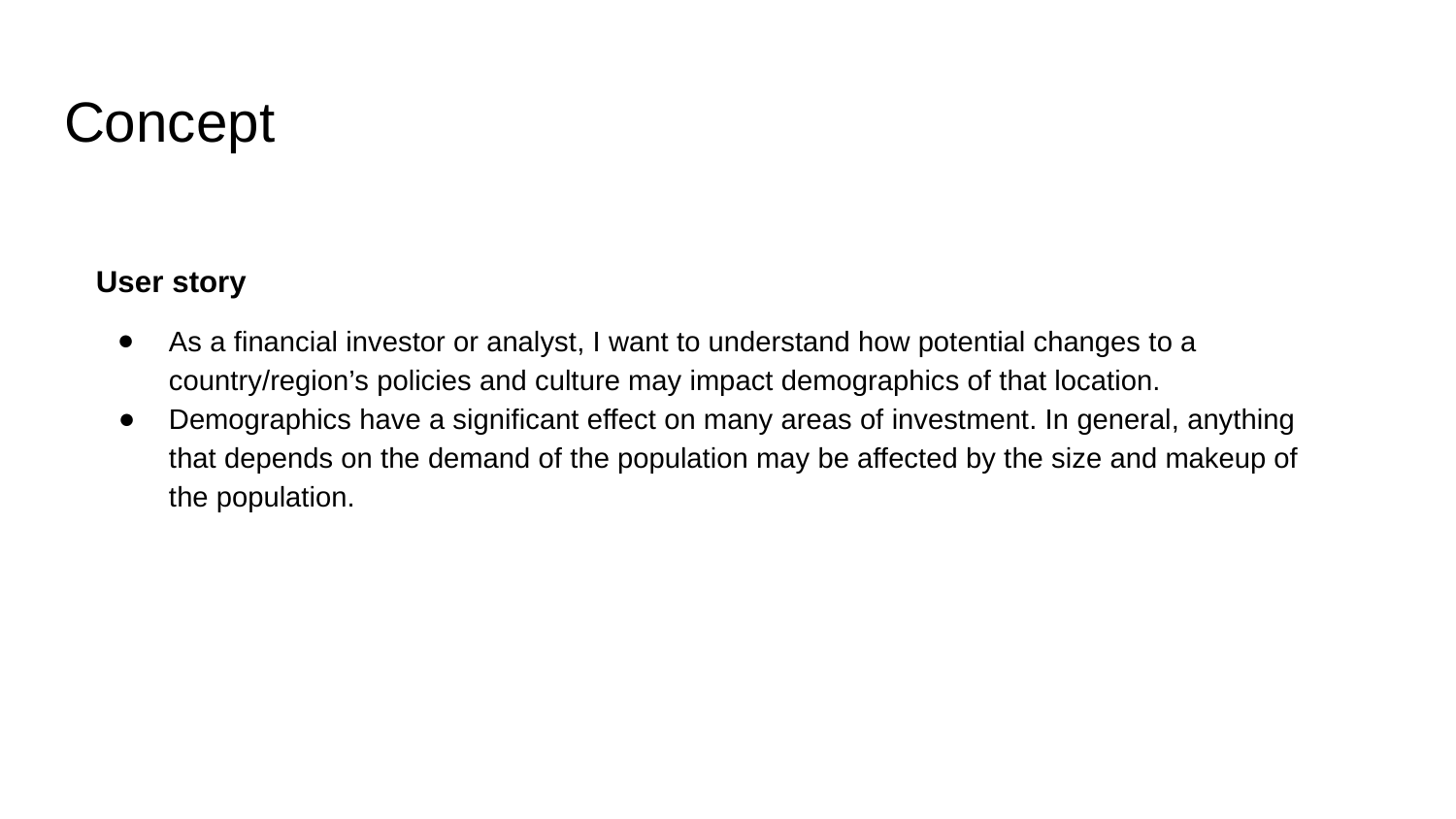

# Concept

User story
As a financial investor or analyst, I want to understand how potential changes to a country/region’s policies and culture may impact demographics of that location.
Demographics have a significant effect on many areas of investment. In general, anything that depends on the demand of the population may be affected by the size and makeup of the population.